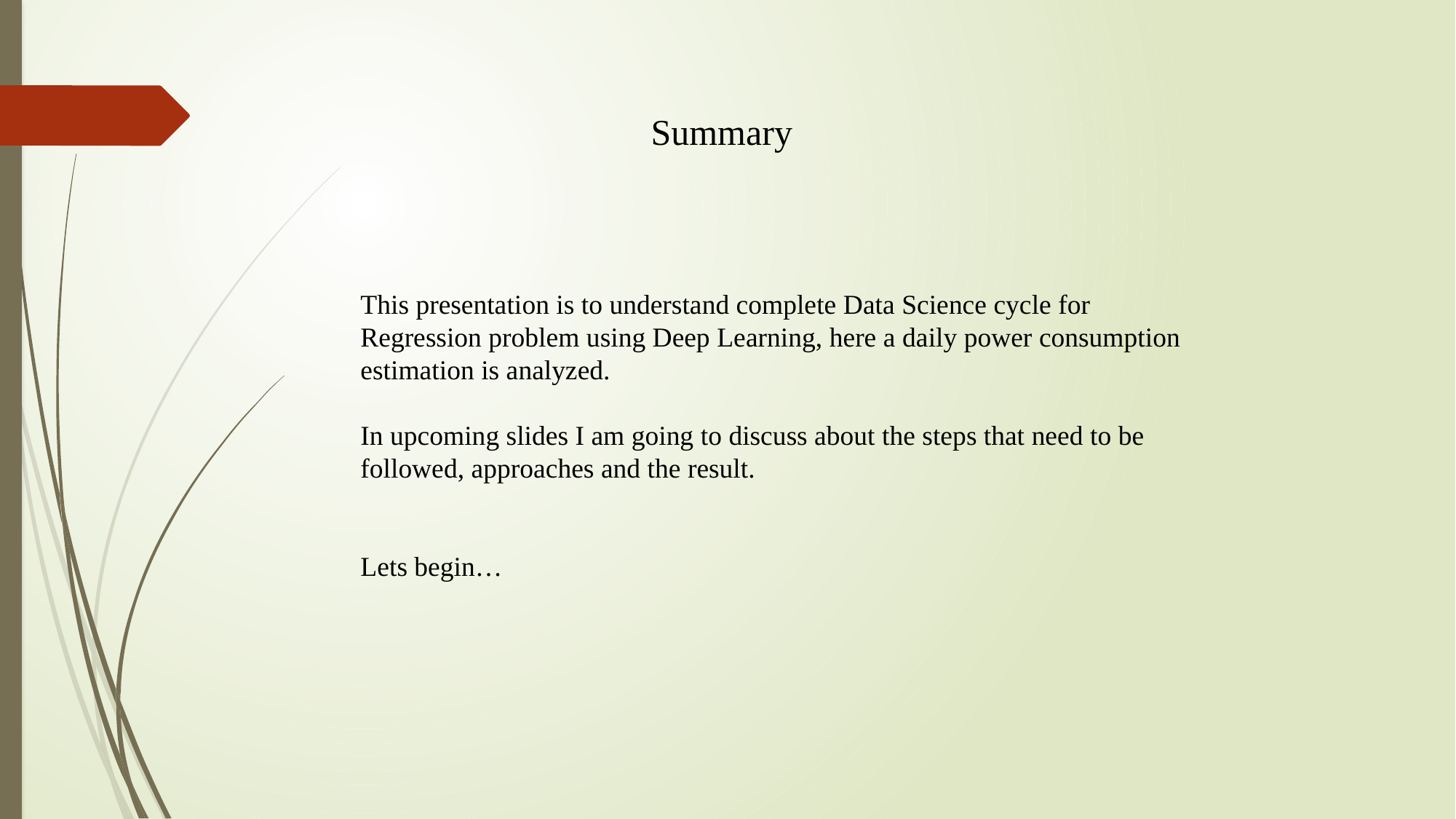

Summary
This presentation is to understand complete Data Science cycle for Regression problem using Deep Learning, here a daily power consumption estimation is analyzed.

In upcoming slides I am going to discuss about the steps that need to be followed, approaches and the result.

Lets begin…